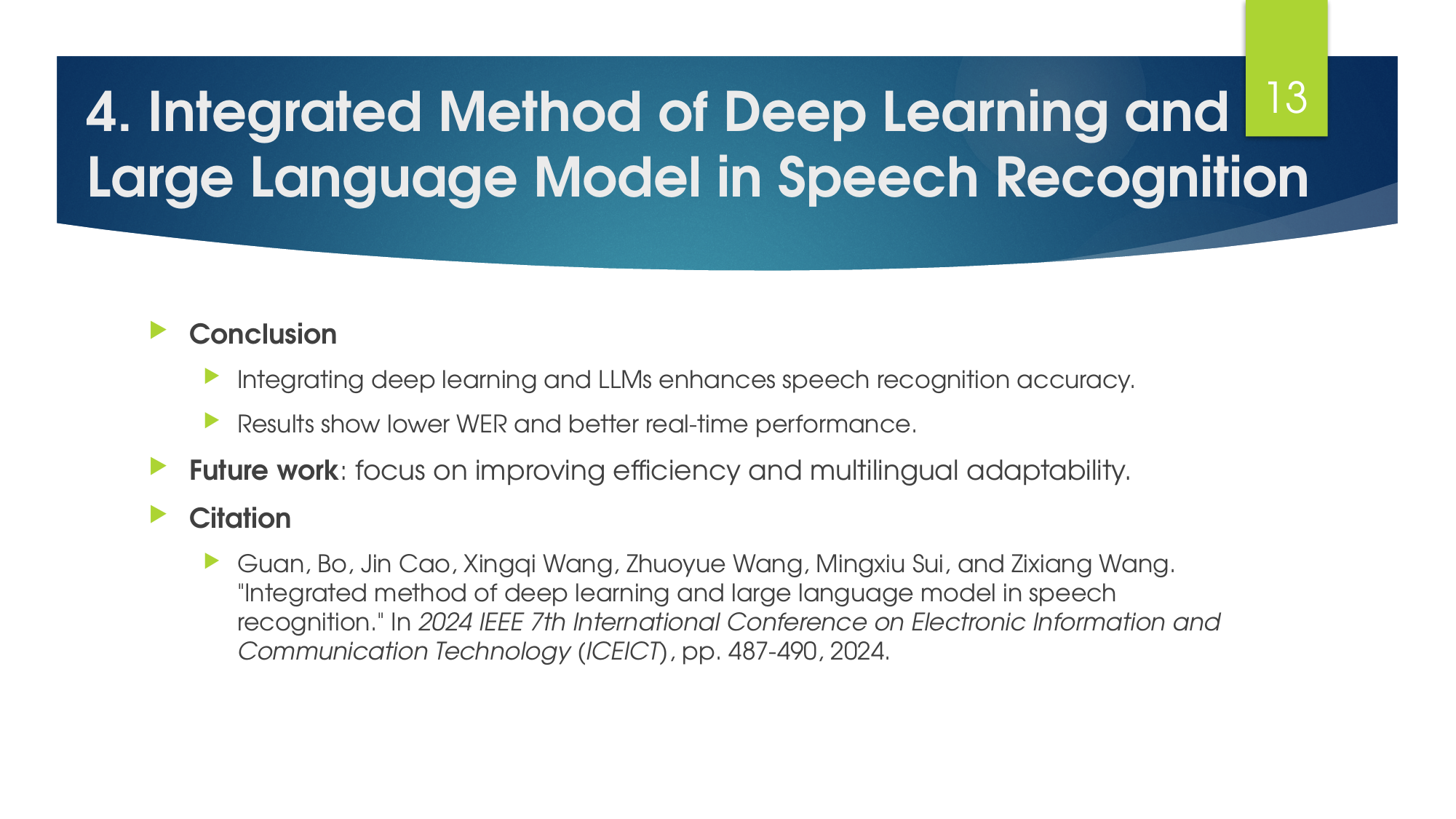

13
# 4. Integrated Method of Deep Learning and Large Language Model in Speech Recognition
Conclusion
Integrating deep learning and LLMs enhances speech recognition accuracy.
Results show lower WER and better real-time performance.
Future work: focus on improving efficiency and multilingual adaptability.
Citation
Guan, Bo, Jin Cao, Xingqi Wang, Zhuoyue Wang, Mingxiu Sui, and Zixiang Wang. "Integrated method of deep learning and large language model in speech recognition." In 2024 IEEE 7th International Conference on Electronic Information and Communication Technology (ICEICT), pp. 487-490, 2024.